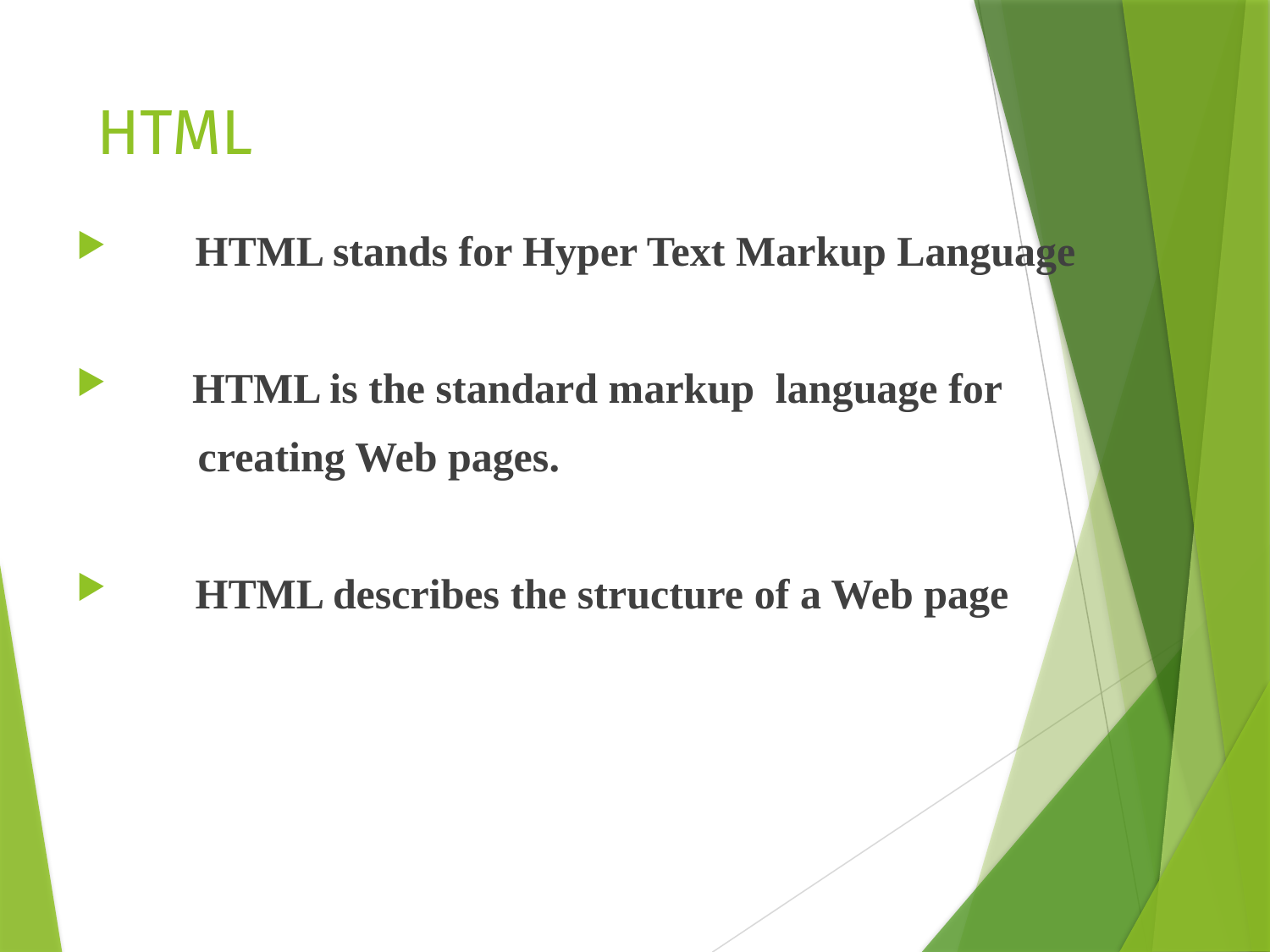

# HTML
HTML stands for Hyper Text Markup Language

        HTML is the standard markup  language for
          creating Web pages.

HTML describes the structure of a Web page